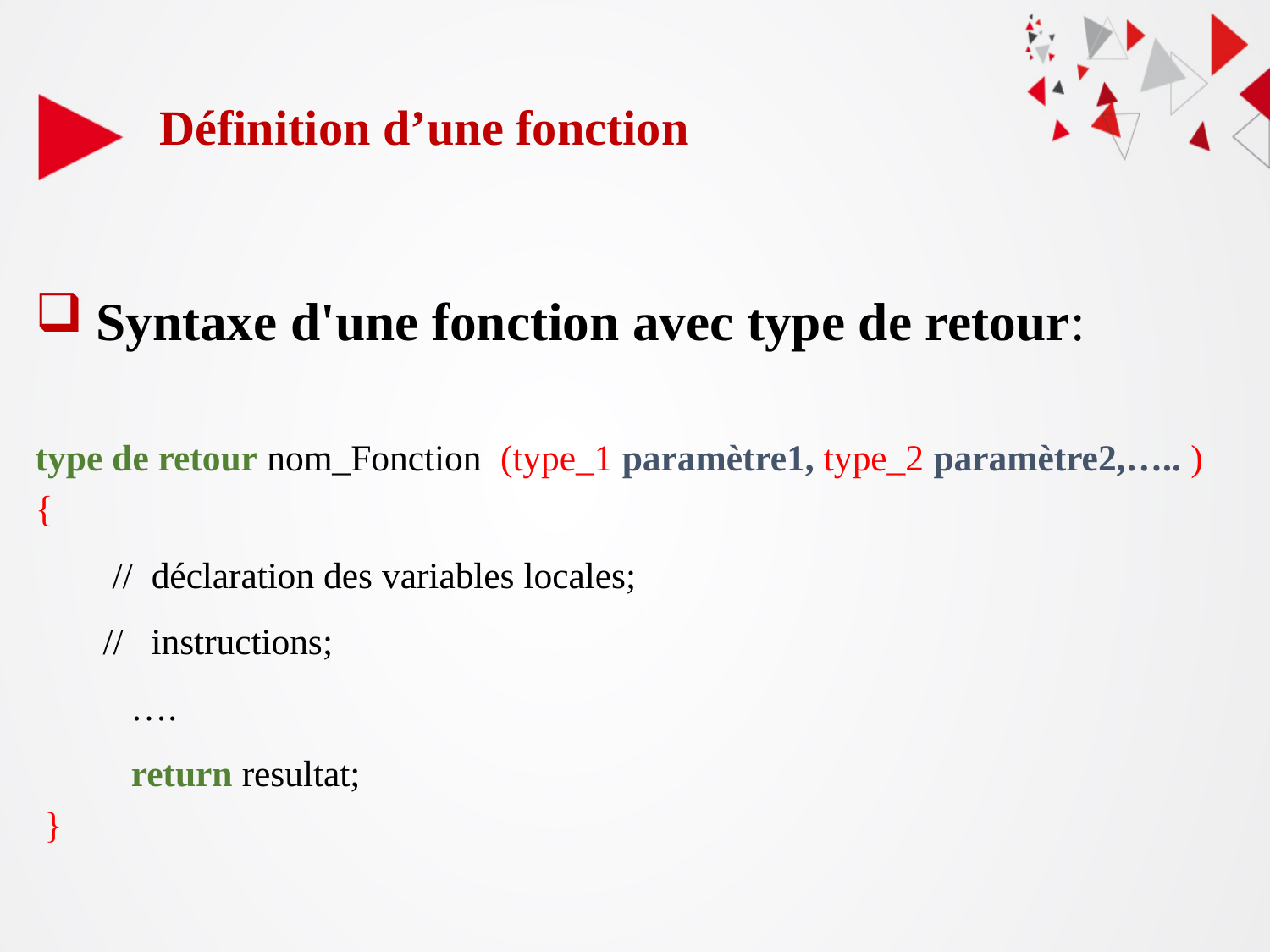

Définition d’une fonction

Syntaxe d'une fonction avec type de retour:

type de retour nom_Fonction  (type_1 paramètre1, type_2 paramètre2,….. )
{
  //  déclaration des variables locales;
 //   instructions;
    ….
    return resultat;
 }

16